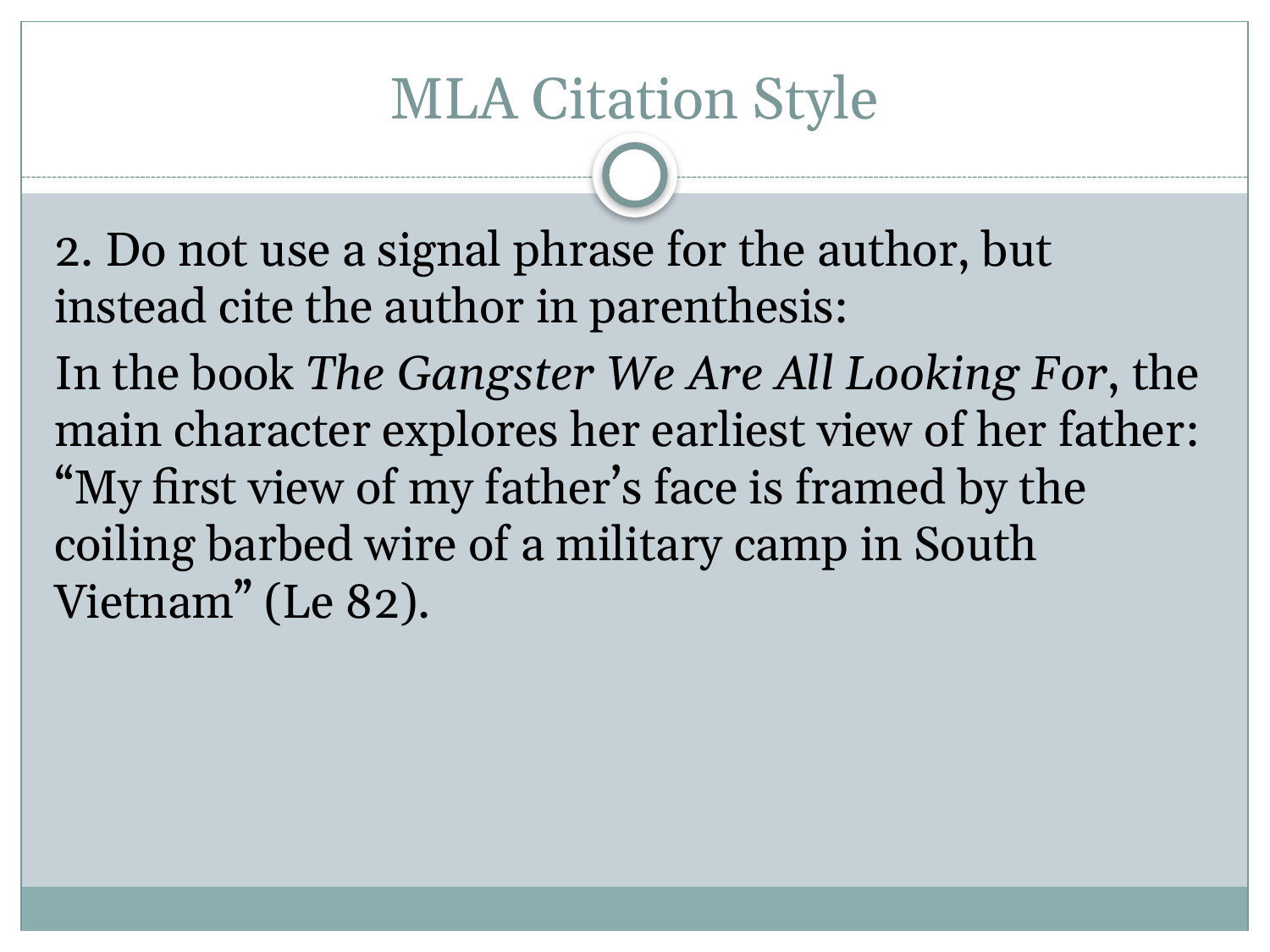

# MLA Citation Style
2. Do not use a signal phrase for the author, but instead cite the author in parenthesis:
In the book The Gangster We Are All Looking For, the main character explores her earliest view of her father: “My first view of my father’s face is framed by the coiling barbed wire of a military camp in South Vietnam” (Le 82).